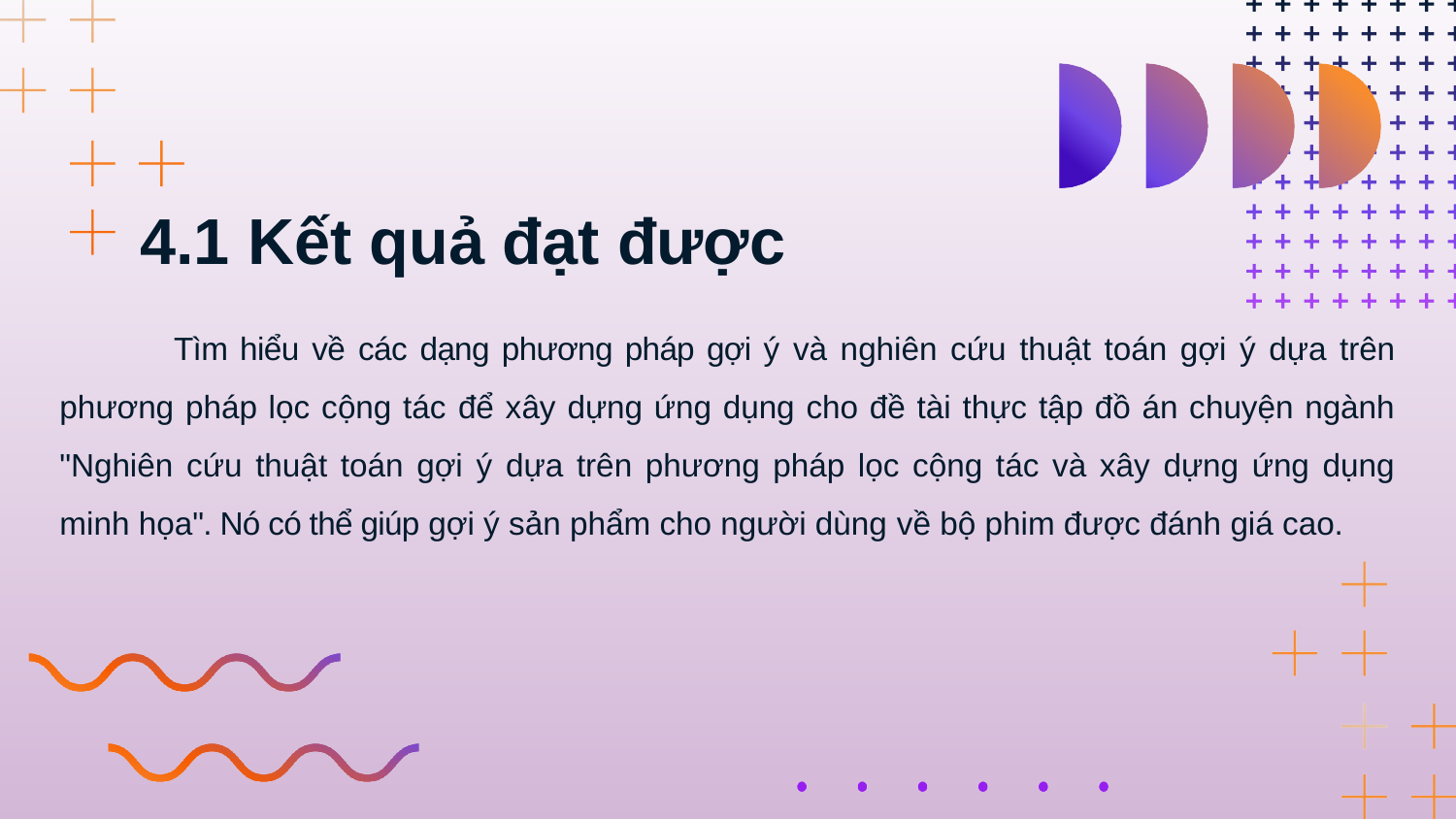

4.1 Kết quả đạt được
         Tìm hiểu về các dạng phương pháp gợi ý và nghiên cứu thuật toán gợi ý dựa trên phương pháp lọc cộng tác để xây dựng ứng dụng cho đề tài thực tập đồ án chuyện ngành "Nghiên cứu thuật toán gợi ý dựa trên phương pháp lọc cộng tác và xây dựng ứng dụng minh họa". Nó có thể giúp gợi ý sản phẩm cho người dùng về bộ phim được đánh giá cao.